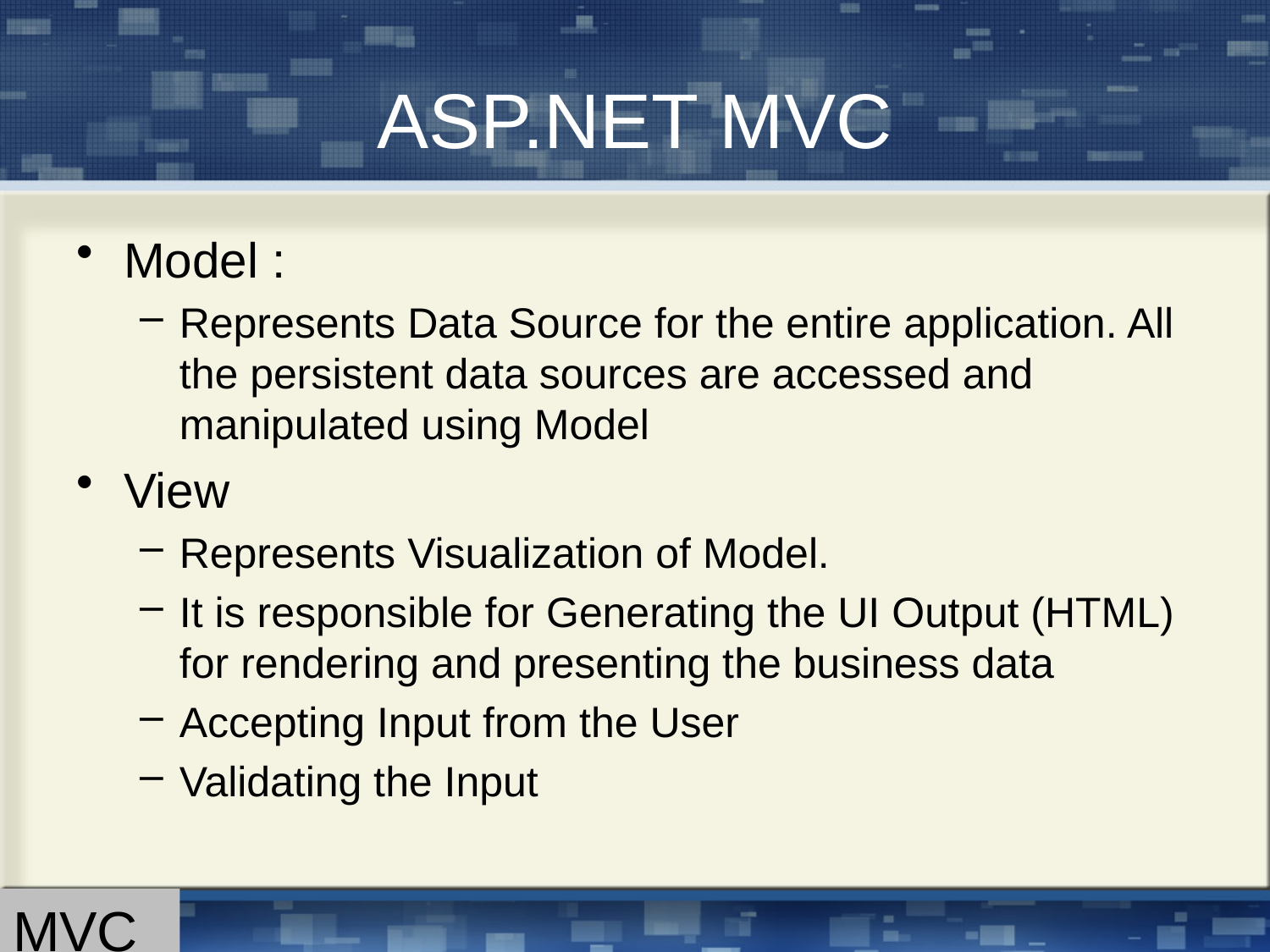

# ASP.NET MVC
Model :
Represents Data Source for the entire application. All the persistent data sources are accessed and manipulated using Model
View
Represents Visualization of Model.
It is responsible for Generating the UI Output (HTML) for rendering and presenting the business data
Accepting Input from the User
Validating the Input

MVC